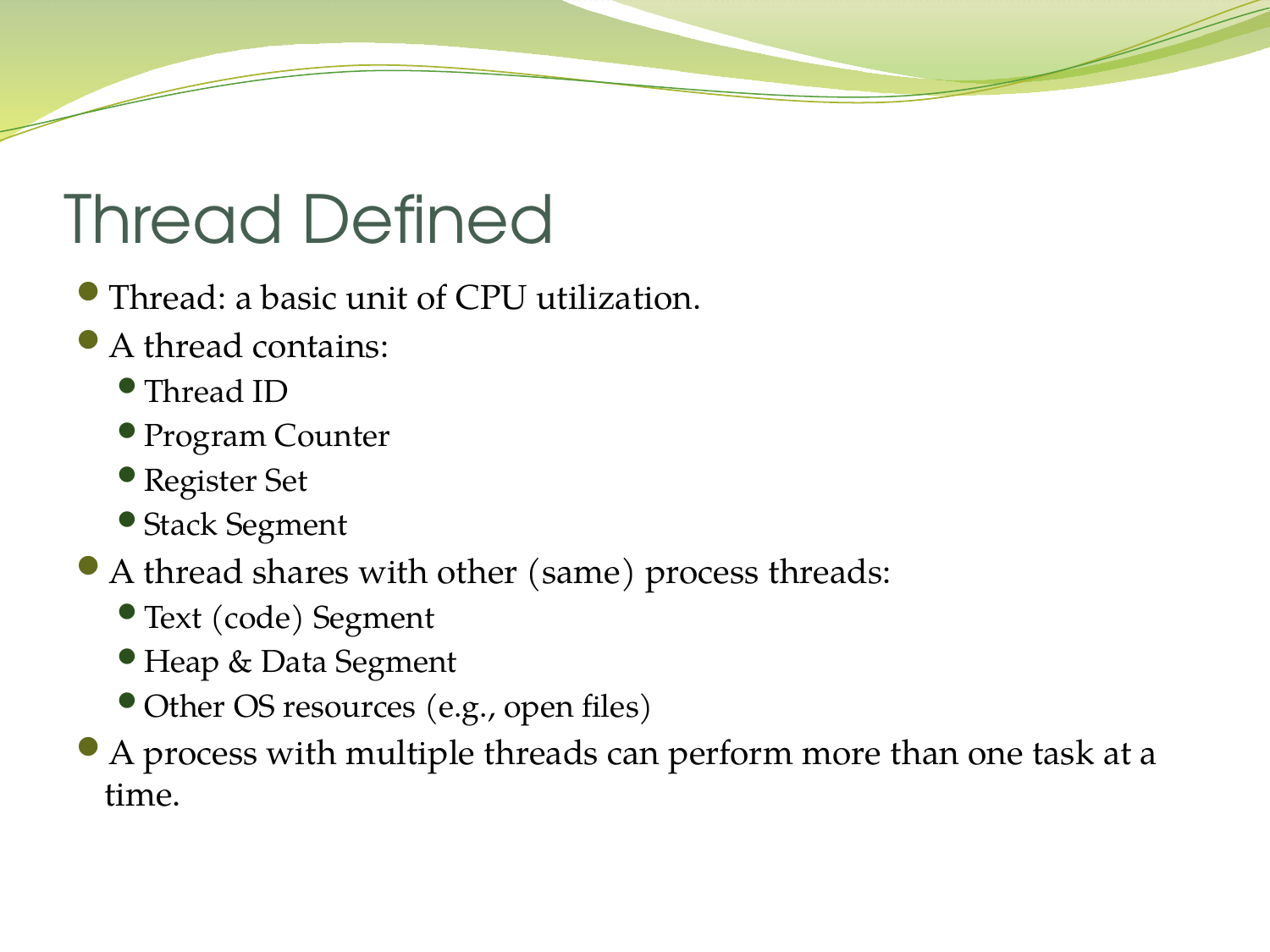

# Thread Defined
Thread: a basic unit of CPU utilization.
A thread contains:
Thread ID
Program Counter
Register Set
Stack Segment
A thread shares with other (same) process threads:
Text (code) Segment
Heap & Data Segment
Other OS resources (e.g., open files)
A process with multiple threads can perform more than one task at a time.